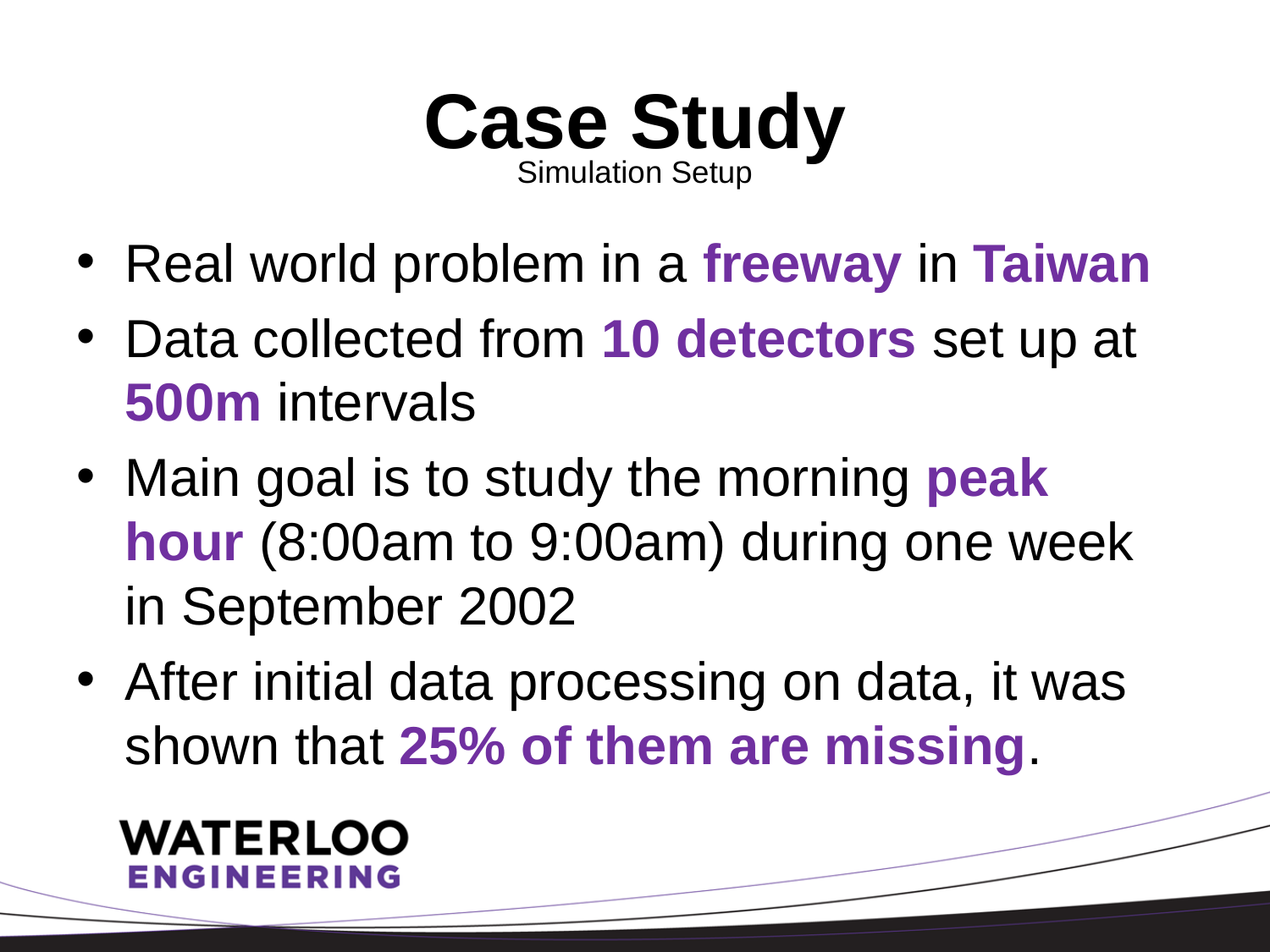

# Case Study
Simulation Setup
Real world problem in a freeway in Taiwan
Data collected from 10 detectors set up at 500m intervals
Main goal is to study the morning peak hour (8:00am to 9:00am) during one week in September 2002
After initial data processing on data, it was shown that 25% of them are missing.